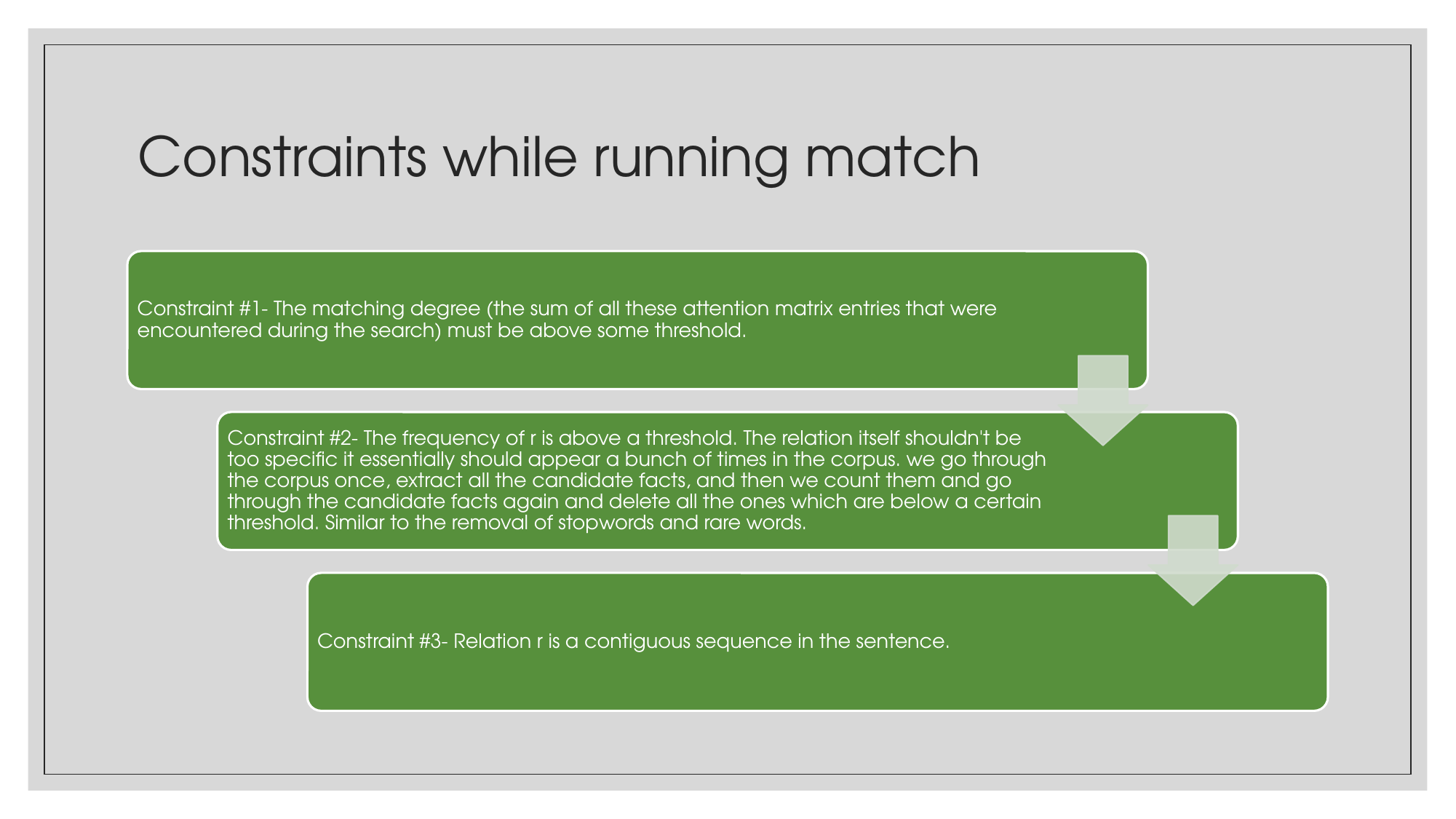

# Constraints while running match

Constraint #1- The matching degree (the sum of all these attention matrix entries that were encountered during the search) must be above some threshold.

Constraint #2- The frequency of r is above a threshold. The relation itself shouldn't be too specific it essentially should appear a bunch of times in the corpus. we go through the corpus once, extract all the candidate facts, and then we count them and go through the candidate facts again and delete all the ones which are below a certain threshold. Similar to the removal of stopwords and rare words.

Constraint #3- Relation r is a contiguous sequence in the sentence.